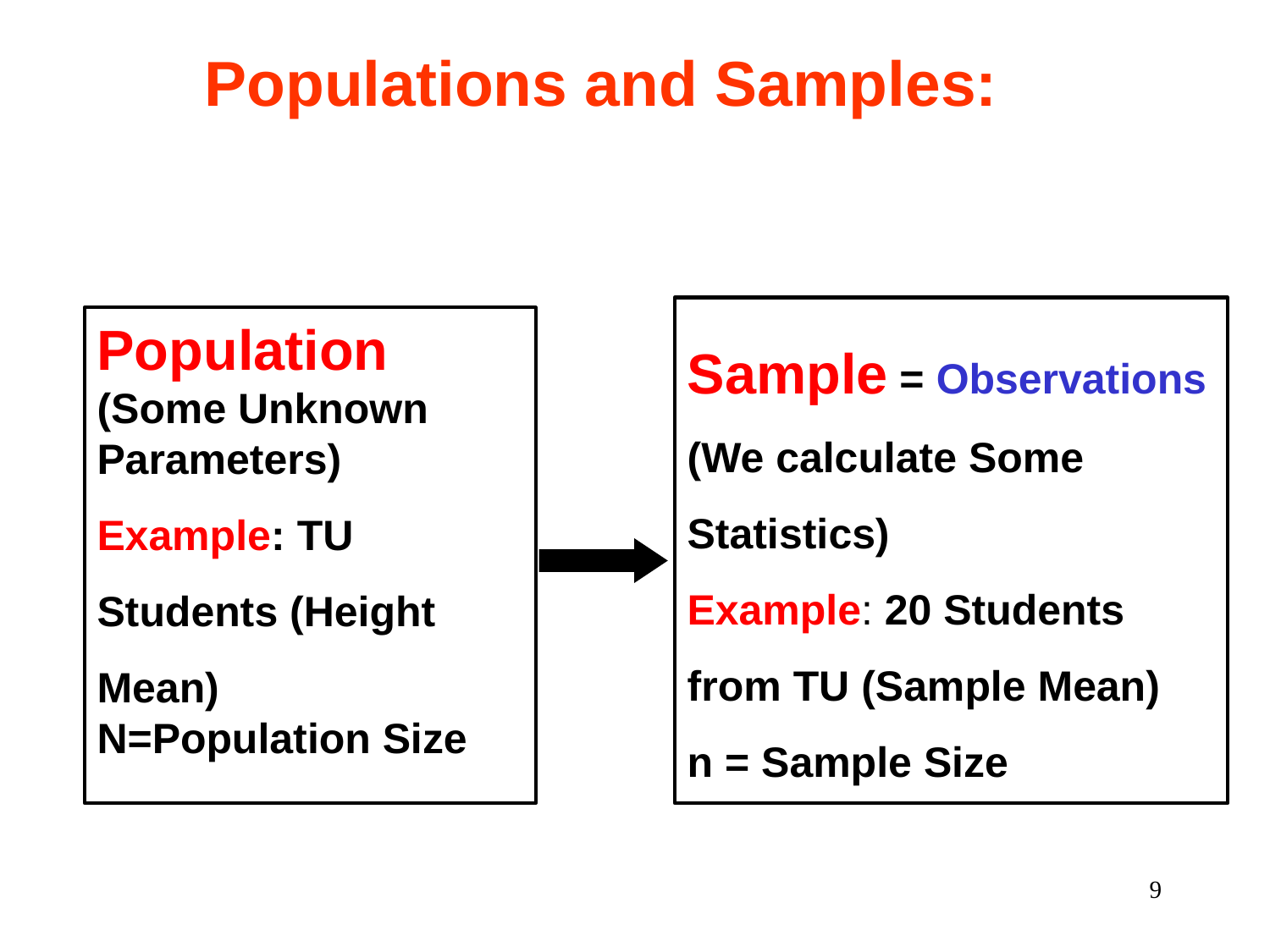

# Populations and Samples:
Sample = Observations
(We calculate Some Statistics)
Example: 20 Students from TU (Sample Mean)
n = Sample Size
Population
(Some Unknown Parameters)
Example: TU Students (Height Mean)
N=Population Size

9